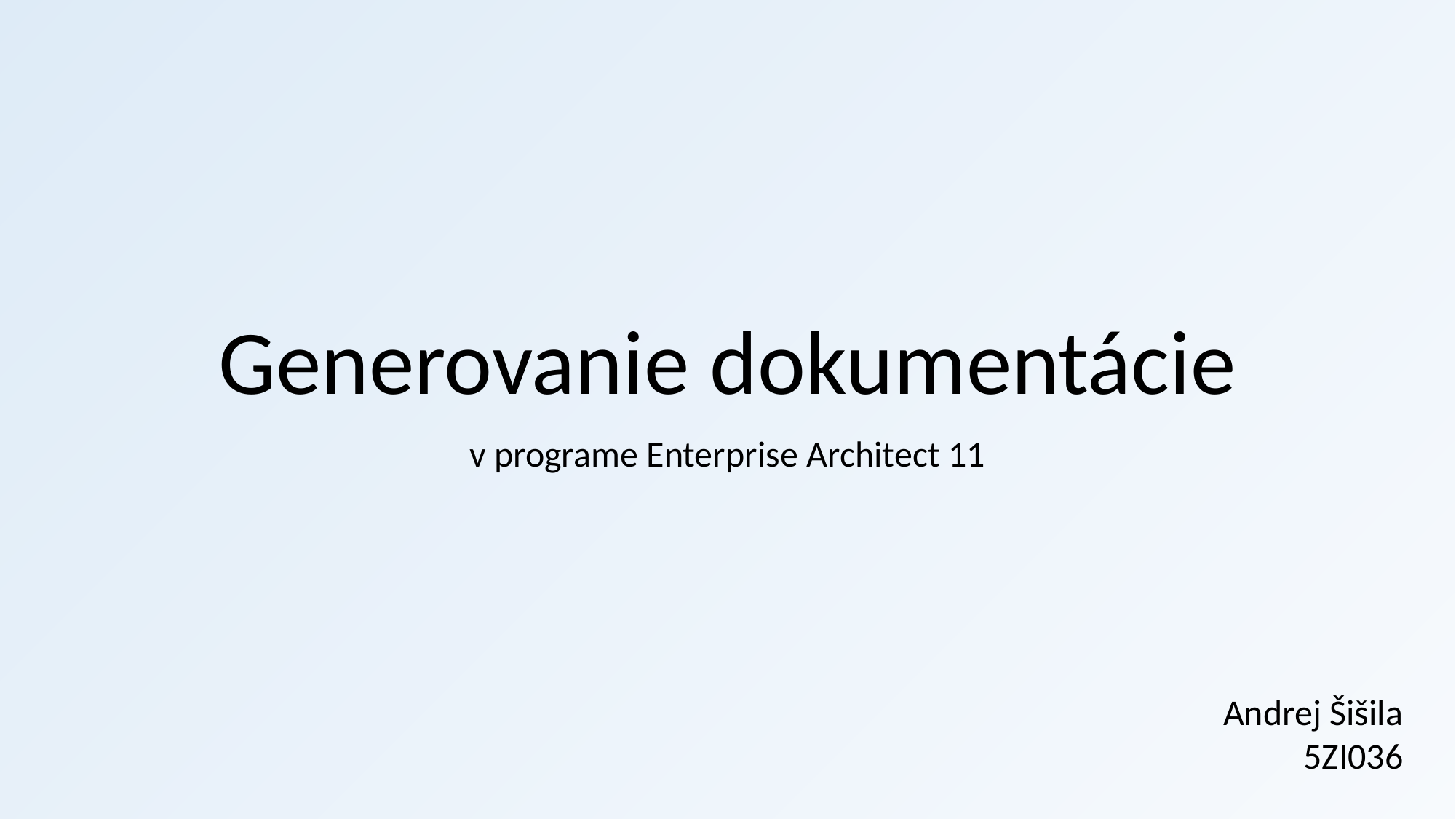

# Generovanie dokumentácie
v programe Enterprise Architect 11
Andrej Šišila
5ZI036